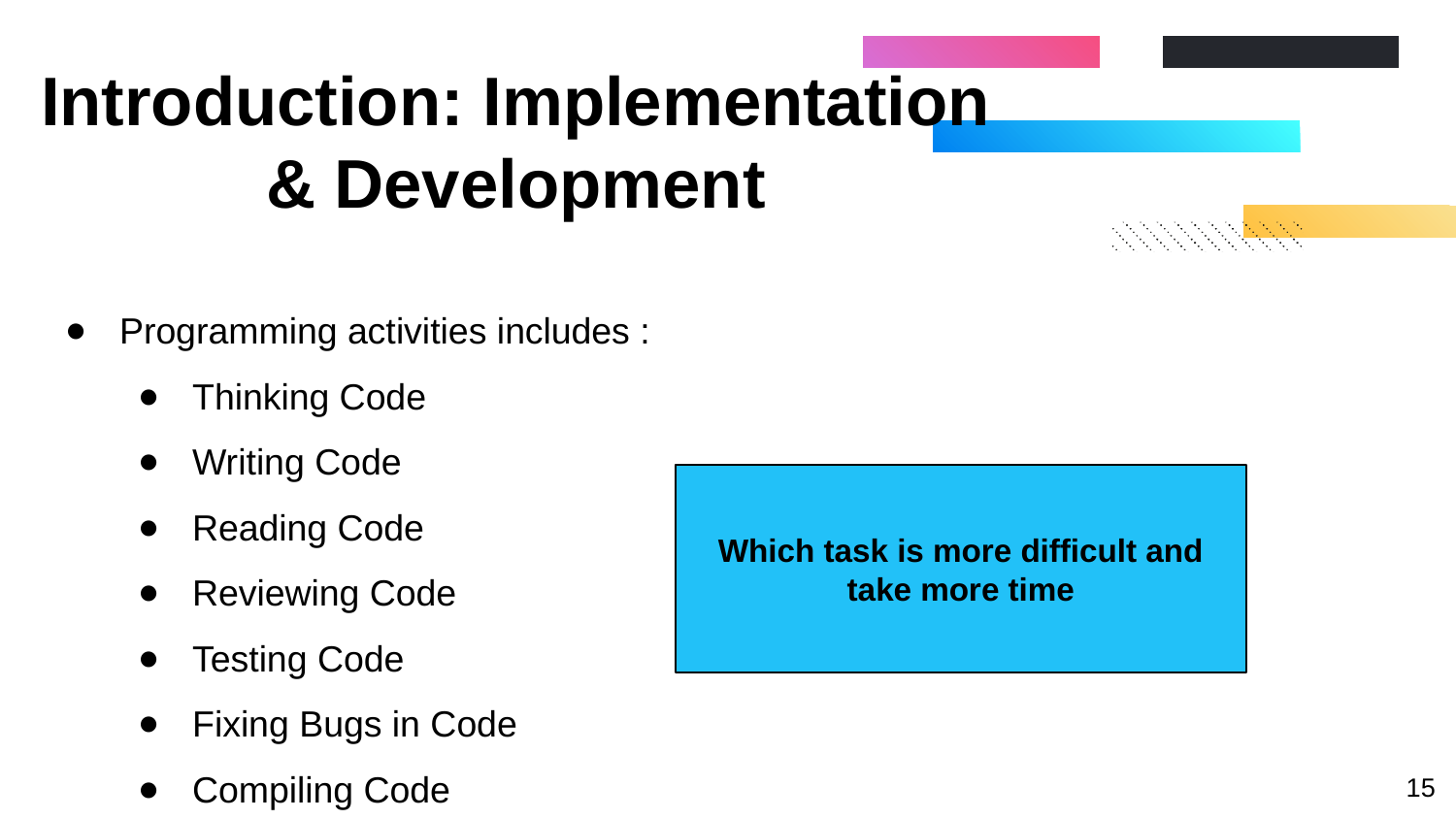

# Introduction: Implementation & Development
Programming activities includes :
Thinking Code
Writing Code
Reading Code
Reviewing Code
Testing Code
Fixing Bugs in Code
Compiling Code
Which task is more difficult and take more time
15